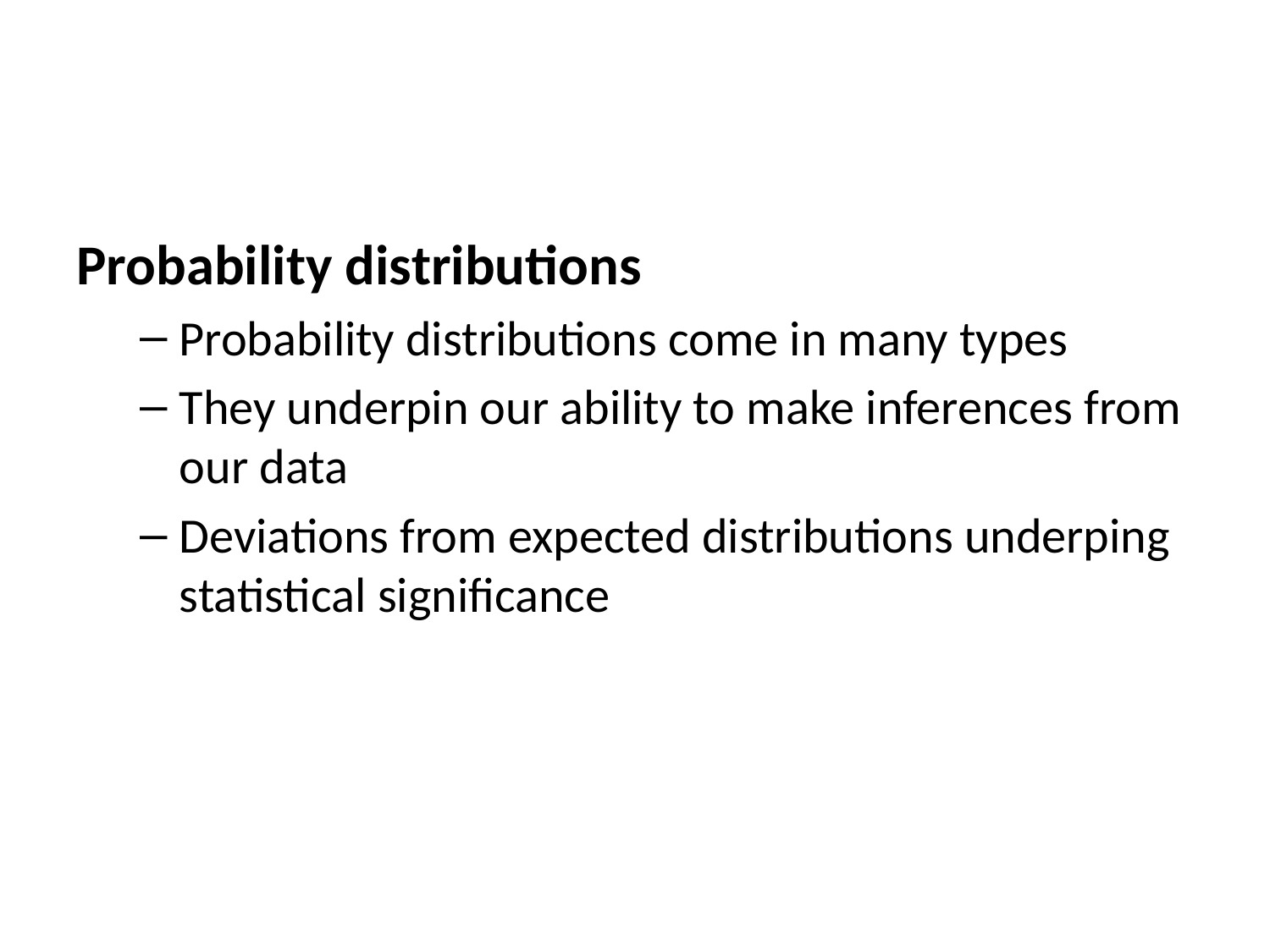

Probability distributions
Probability distributions come in many types
They underpin our ability to make inferences from our data
Deviations from expected distributions underping statistical significance